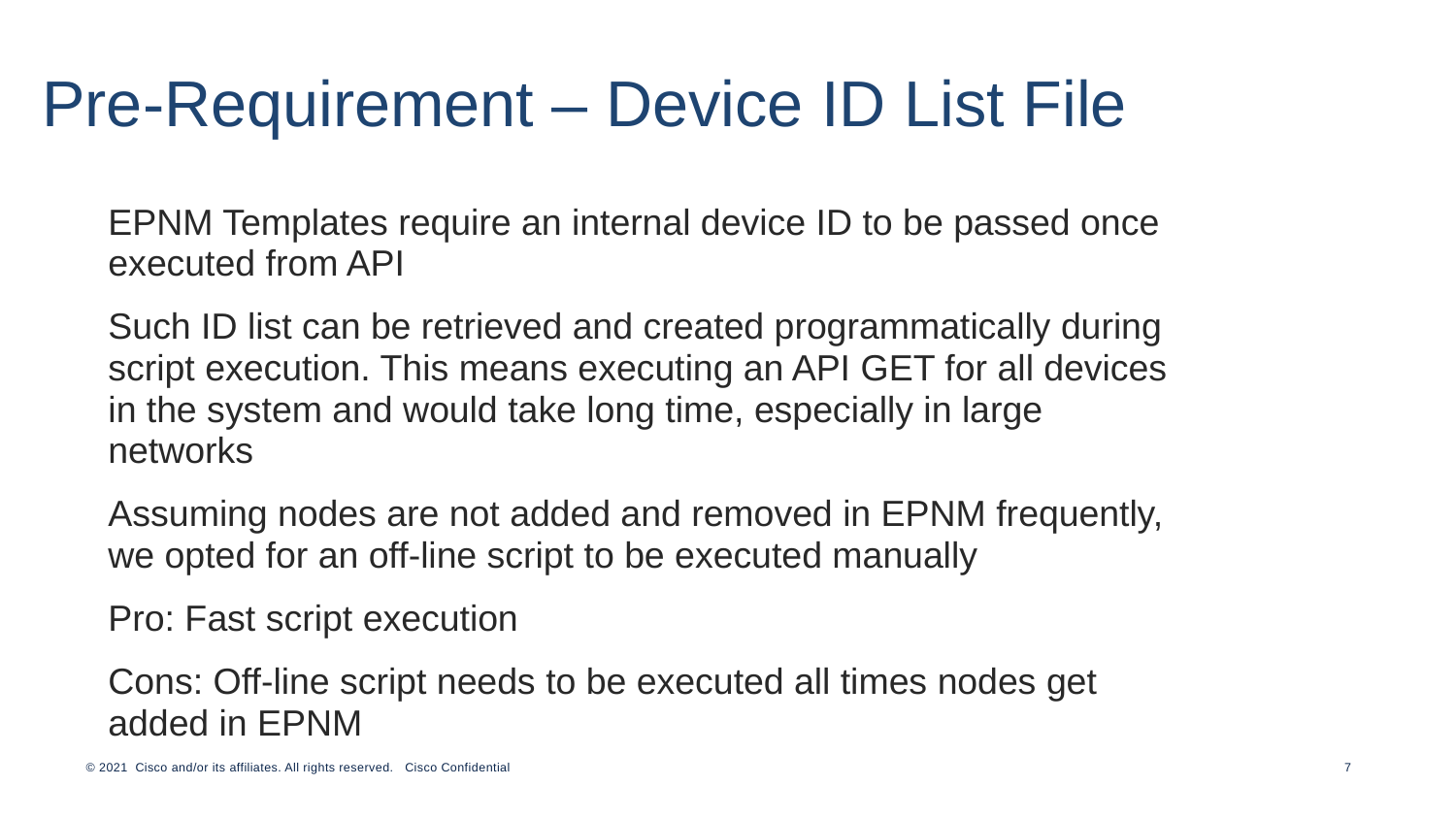

Pre-Requirement – Device ID List File
EPNM Templates require an internal device ID to be passed once executed from API
Such ID list can be retrieved and created programmatically during script execution. This means executing an API GET for all devices in the system and would take long time, especially in large networks
Assuming nodes are not added and removed in EPNM frequently, we opted for an off-line script to be executed manually
Pro: Fast script execution
Cons: Off-line script needs to be executed all times nodes get added in EPNM